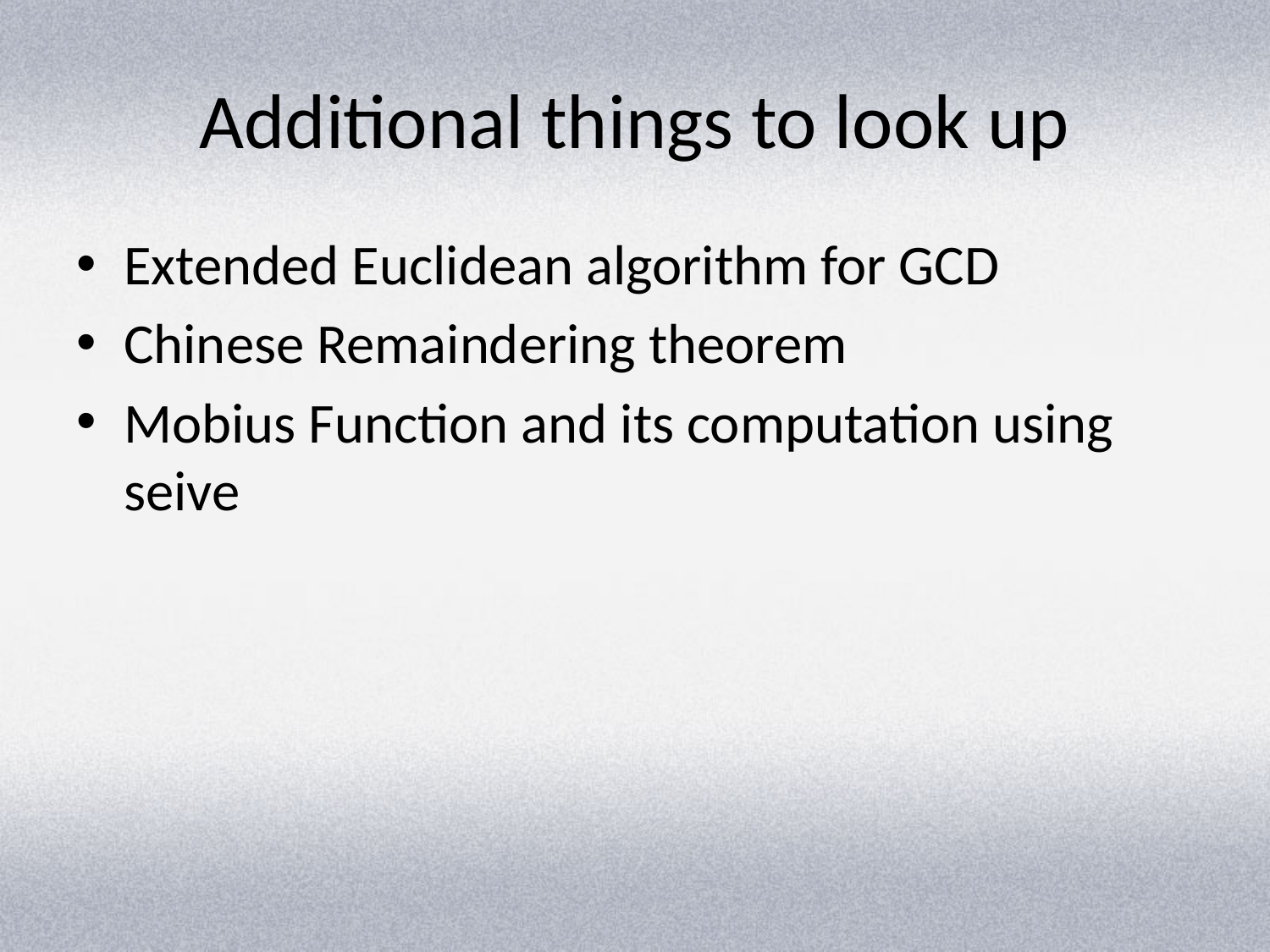

# Additional things to look up
Extended Euclidean algorithm for GCD
Chinese Remaindering theorem
Mobius Function and its computation using seive